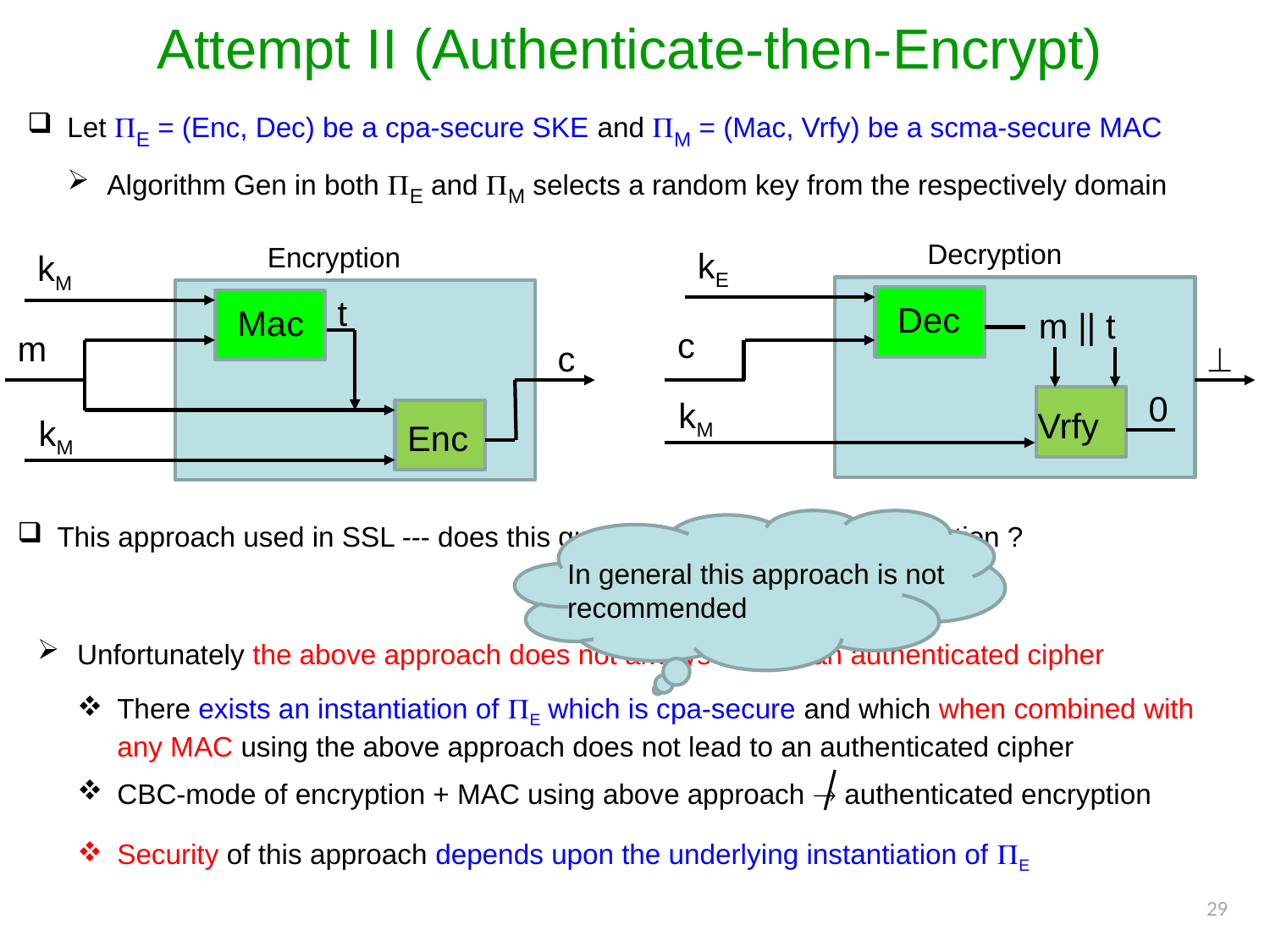

Attempt II (Authenticate-then-Encrypt)
Let ΠE = (Enc, Dec) be a cpa-secure SKE and ΠM = (Mac, Vrfy) be a scma-secure MAC
Algorithm Gen in both ΠE and ΠM selects a random key from the respectively domain
Decryption
kE

Dec
c
Encryption
kM

Mac
m

t

kM
Enc
m || t
c
⊥

Vrfy
kM
0

In general this approach is not recommended
This approach used in SSL --- does this guarantee authenticated encryption ?
Unfortunately the above approach does not always lead to an authenticated cipher
There exists an instantiation of ΠE which is cpa-secure and which when combined with any MAC using the above approach does not lead to an authenticated cipher
CBC-mode of encryption + MAC using above approach → authenticated encryption
Security of this approach depends upon the underlying instantiation of ΠE
29